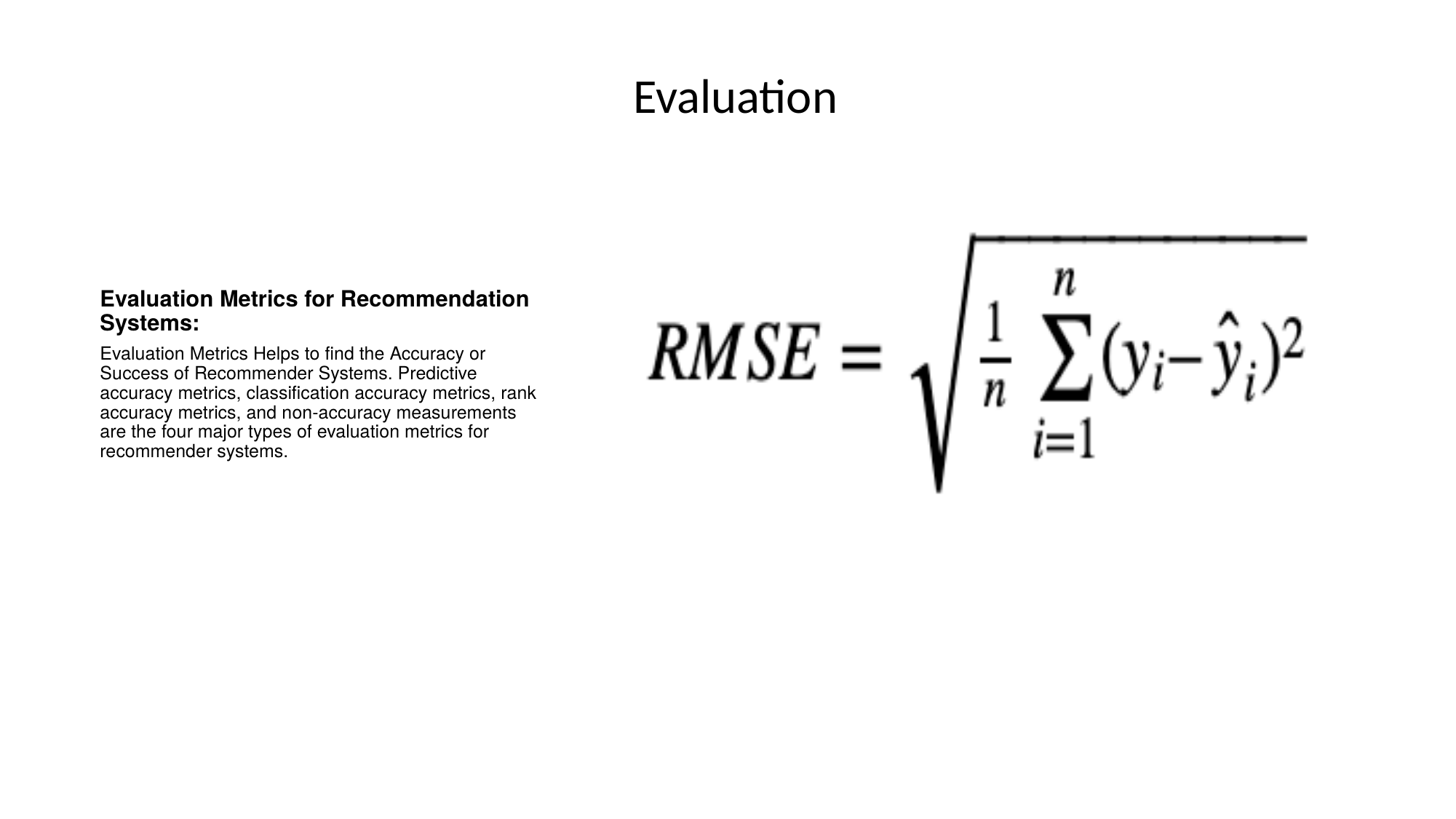

# Evaluation

Evaluation Metrics for Recommendation Systems:
Evaluation Metrics Helps to find the Accuracy or Success of Recommender Systems. Predictive accuracy metrics, classification accuracy metrics, rank accuracy metrics, and non-accuracy measurements are the four major types of evaluation metrics for recommender systems.